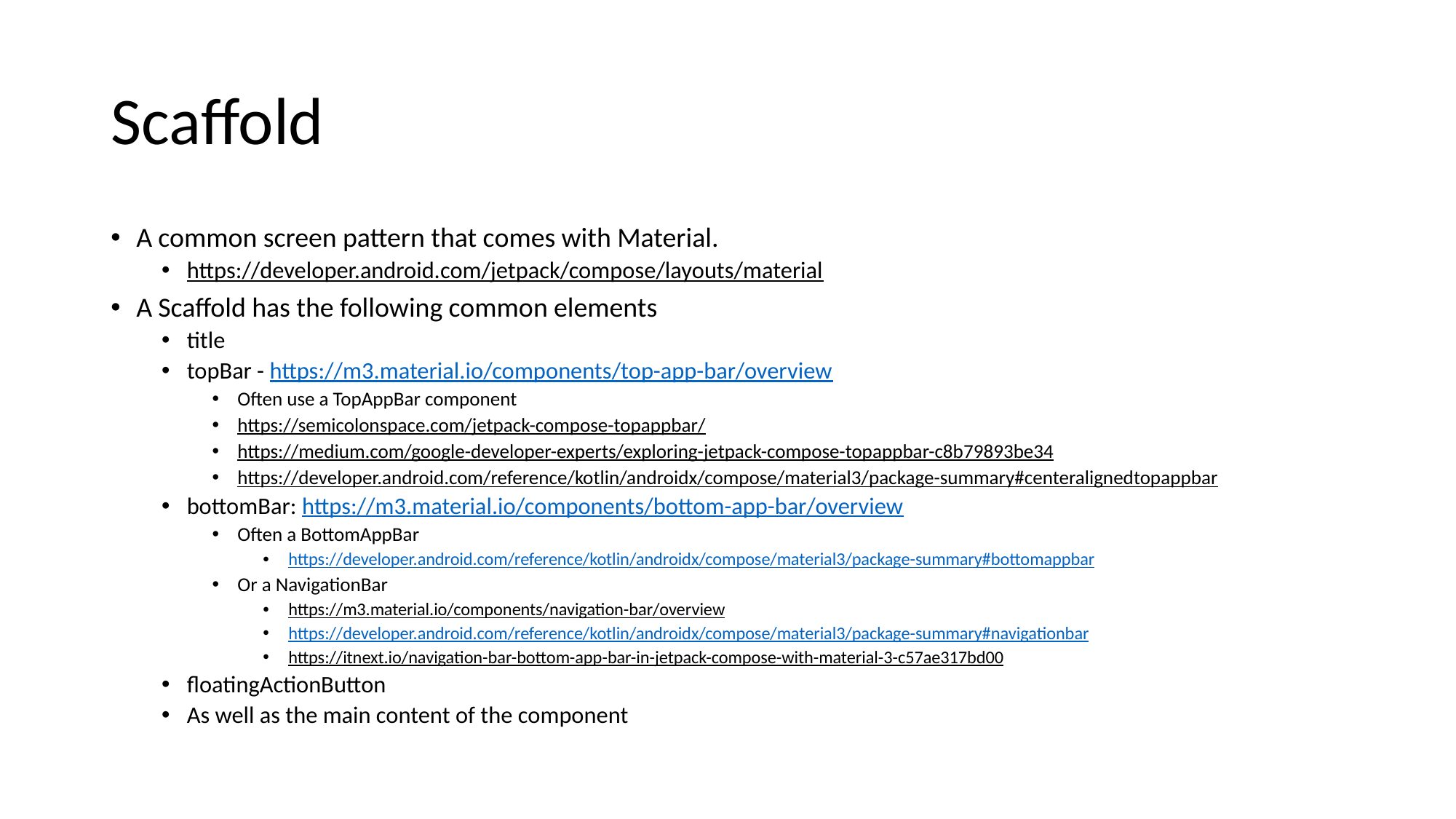

# Scaffold
A common screen pattern that comes with Material.
https://developer.android.com/jetpack/compose/layouts/material
A Scaffold has the following common elements
title
topBar - https://m3.material.io/components/top-app-bar/overview
Often use a TopAppBar component
https://semicolonspace.com/jetpack-compose-topappbar/
https://medium.com/google-developer-experts/exploring-jetpack-compose-topappbar-c8b79893be34
https://developer.android.com/reference/kotlin/androidx/compose/material3/package-summary#centeralignedtopappbar
bottomBar: https://m3.material.io/components/bottom-app-bar/overview
Often a BottomAppBar
https://developer.android.com/reference/kotlin/androidx/compose/material3/package-summary#bottomappbar
Or a NavigationBar
https://m3.material.io/components/navigation-bar/overview
https://developer.android.com/reference/kotlin/androidx/compose/material3/package-summary#navigationbar
https://itnext.io/navigation-bar-bottom-app-bar-in-jetpack-compose-with-material-3-c57ae317bd00
floatingActionButton
As well as the main content of the component